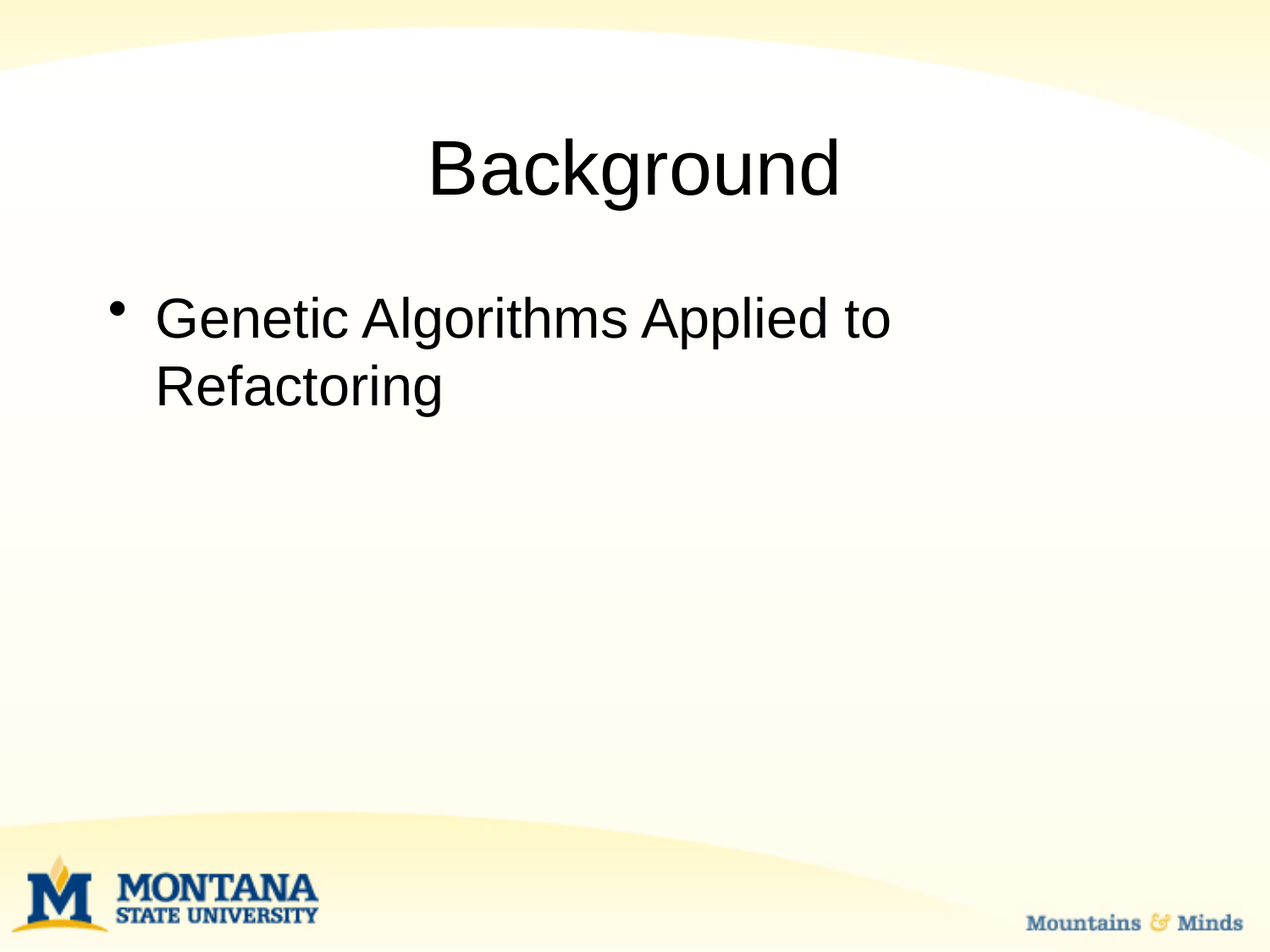

# Background
Genetic Algorithms Applied to Refactoring